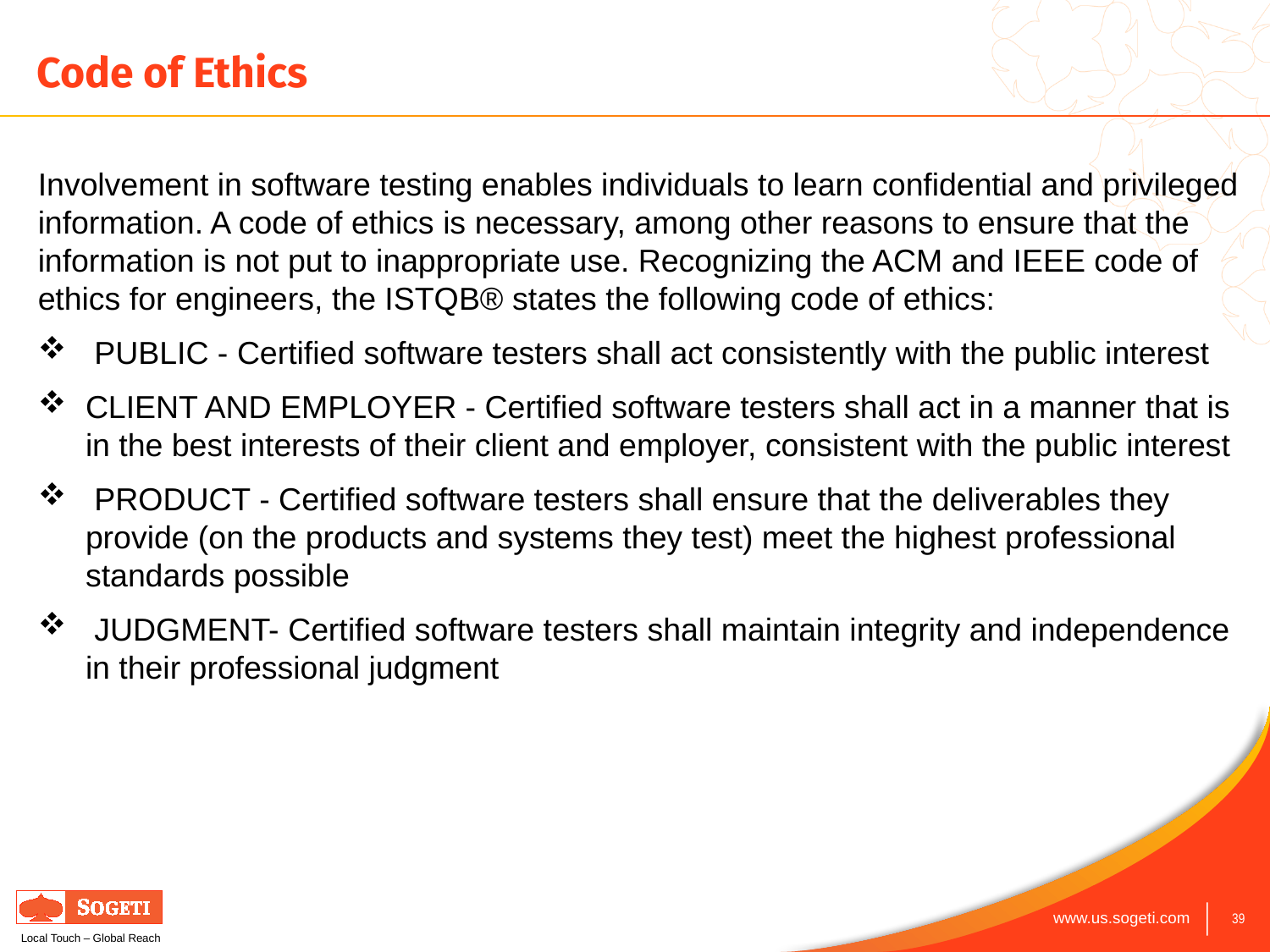

# Code of Ethics
Involvement in software testing enables individuals to learn confidential and privileged information. A code of ethics is necessary, among other reasons to ensure that the information is not put to inappropriate use. Recognizing the ACM and IEEE code of ethics for engineers, the ISTQB® states the following code of ethics:
 PUBLIC - Certified software testers shall act consistently with the public interest
CLIENT AND EMPLOYER - Certified software testers shall act in a manner that is in the best interests of their client and employer, consistent with the public interest
 PRODUCT - Certified software testers shall ensure that the deliverables they provide (on the products and systems they test) meet the highest professional standards possible
 JUDGMENT- Certified software testers shall maintain integrity and independence in their professional judgment